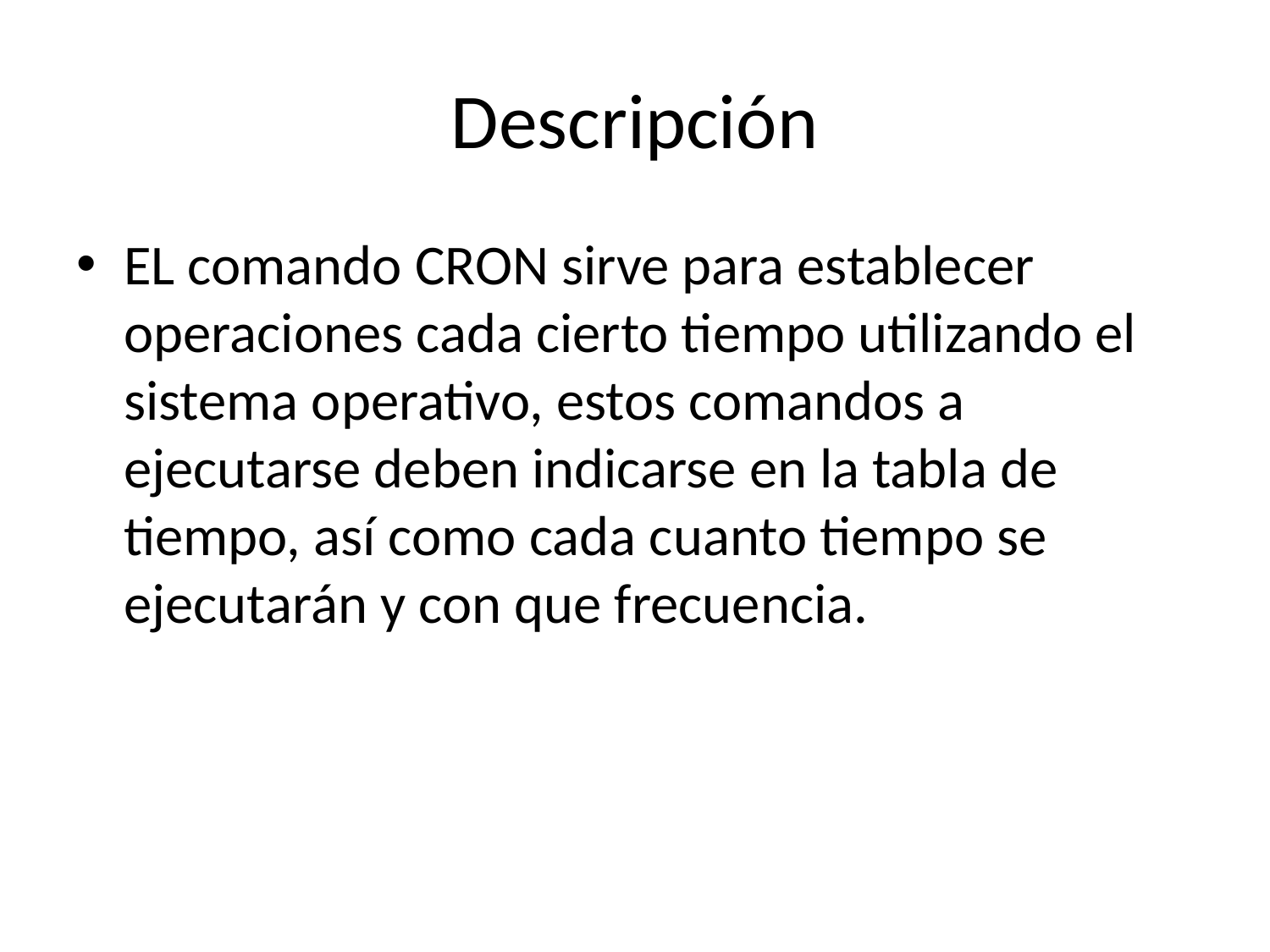

# Descripción
EL comando CRON sirve para establecer operaciones cada cierto tiempo utilizando el sistema operativo, estos comandos a ejecutarse deben indicarse en la tabla de tiempo, así como cada cuanto tiempo se ejecutarán y con que frecuencia.